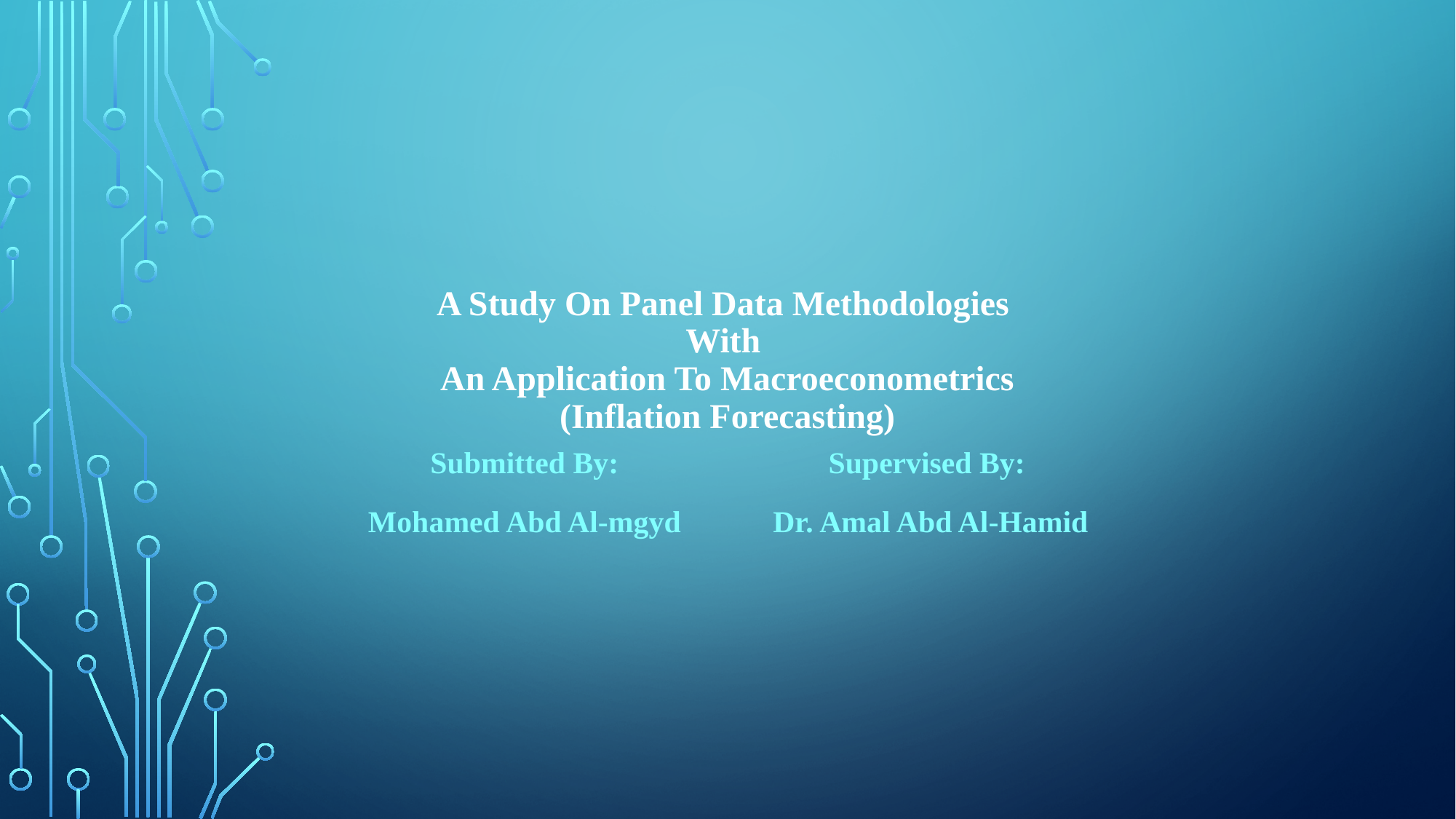

# A Study On Panel Data Methodologies With An Application To Macroeconometrics (Inflation Forecasting)
Submitted By:
Mohamed Abd Al-mgyd
Supervised By:
 Dr. Amal Abd Al-Hamid